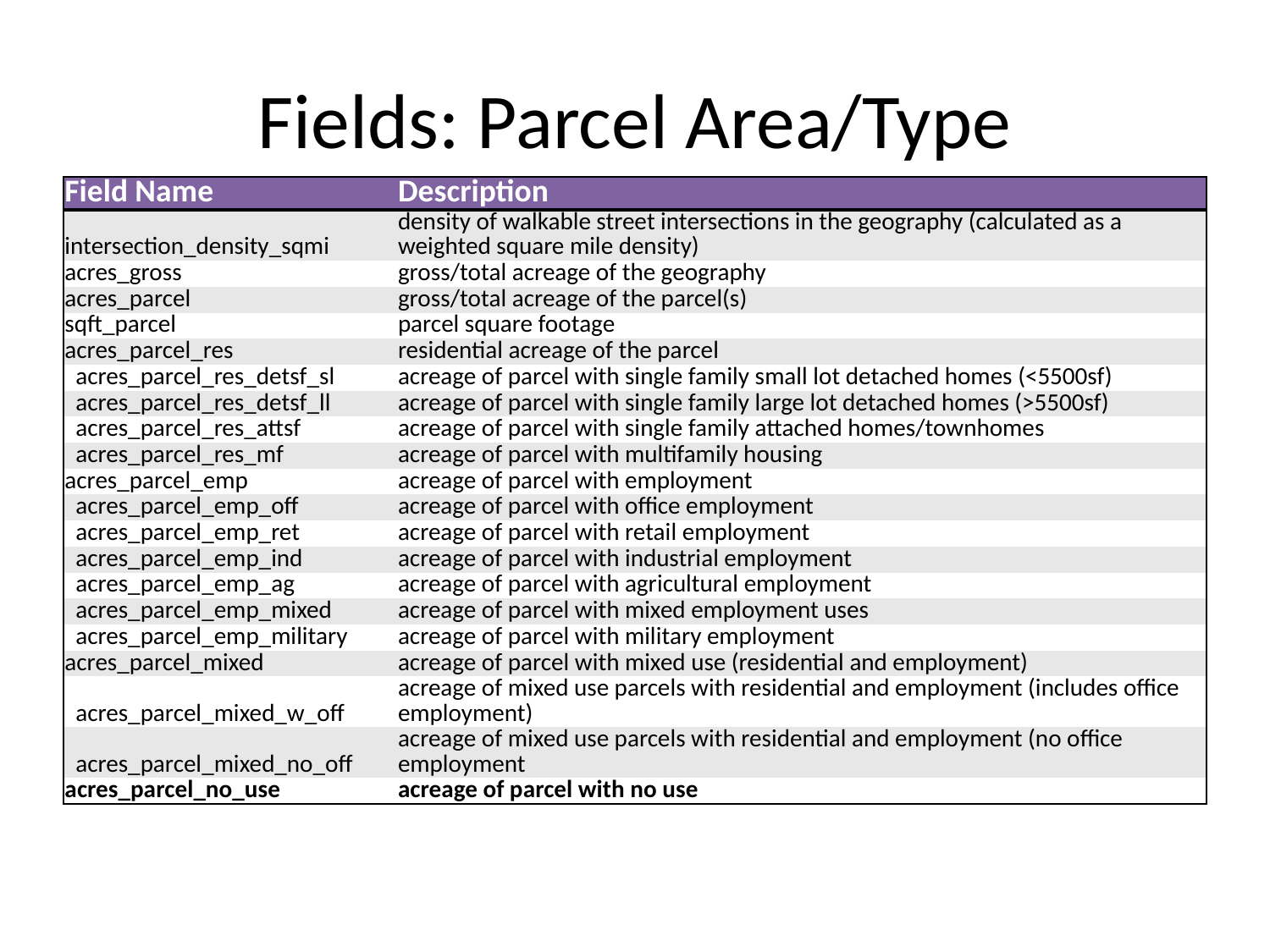

# Fields: Parcel Area/Type
| Field Name | Description |
| --- | --- |
| intersection\_density\_sqmi | density of walkable street intersections in the geography (calculated as a weighted square mile density) |
| acres\_gross | gross/total acreage of the geography |
| acres\_parcel | gross/total acreage of the parcel(s) |
| sqft\_parcel | parcel square footage |
| acres\_parcel\_res | residential acreage of the parcel |
| acres\_parcel\_res\_detsf\_sl | acreage of parcel with single family small lot detached homes (<5500sf) |
| acres\_parcel\_res\_detsf\_ll | acreage of parcel with single family large lot detached homes (>5500sf) |
| acres\_parcel\_res\_attsf | acreage of parcel with single family attached homes/townhomes |
| acres\_parcel\_res\_mf | acreage of parcel with multifamily housing |
| acres\_parcel\_emp | acreage of parcel with employment |
| acres\_parcel\_emp\_off | acreage of parcel with office employment |
| acres\_parcel\_emp\_ret | acreage of parcel with retail employment |
| acres\_parcel\_emp\_ind | acreage of parcel with industrial employment |
| acres\_parcel\_emp\_ag | acreage of parcel with agricultural employment |
| acres\_parcel\_emp\_mixed | acreage of parcel with mixed employment uses |
| acres\_parcel\_emp\_military | acreage of parcel with military employment |
| acres\_parcel\_mixed | acreage of parcel with mixed use (residential and employment) |
| acres\_parcel\_mixed\_w\_off | acreage of mixed use parcels with residential and employment (includes office employment) |
| acres\_parcel\_mixed\_no\_off | acreage of mixed use parcels with residential and employment (no office employment |
| acres\_parcel\_no\_use | acreage of parcel with no use |